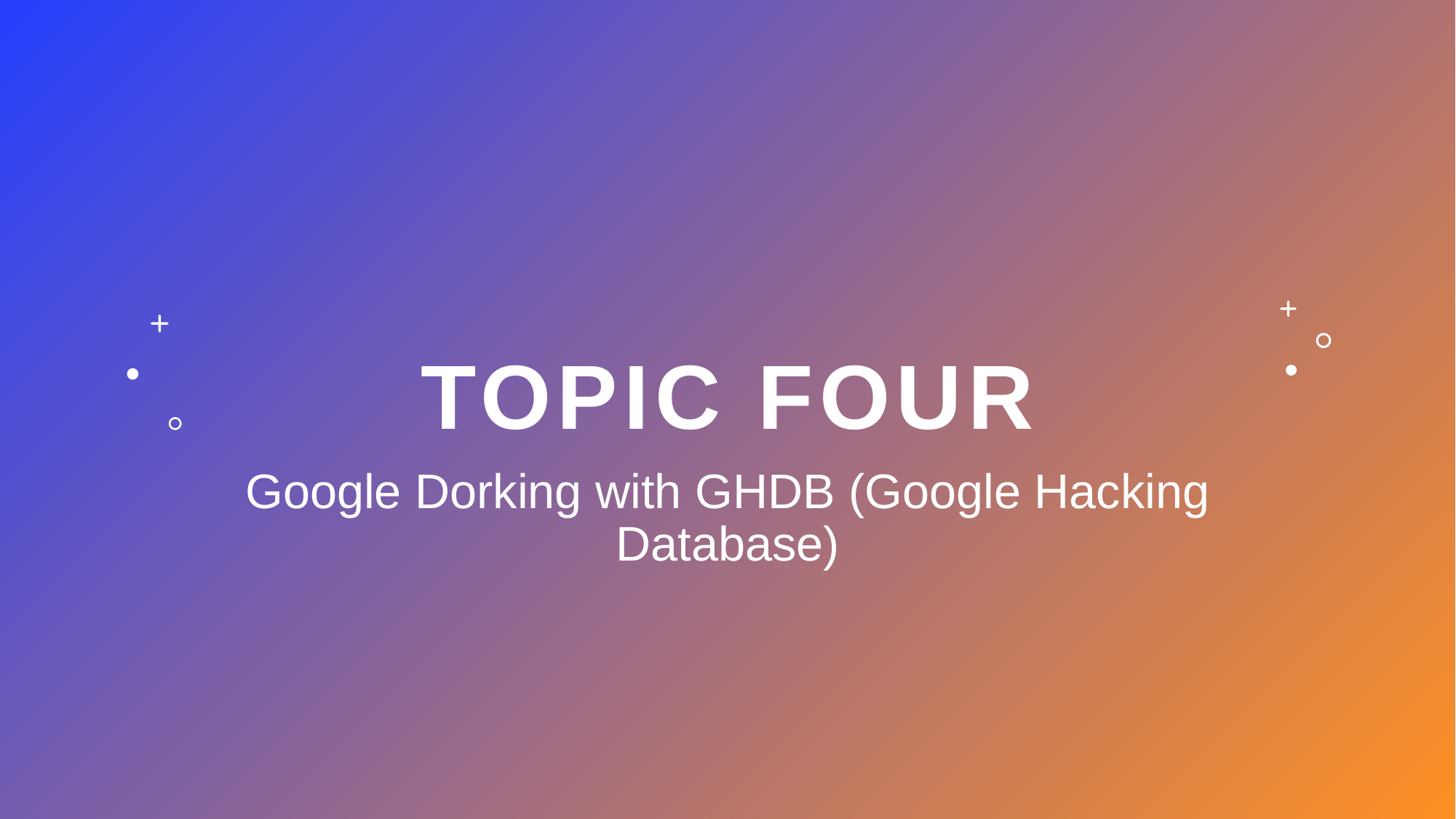

# Topic Four
Google Dorking with GHDB (Google Hacking Database)